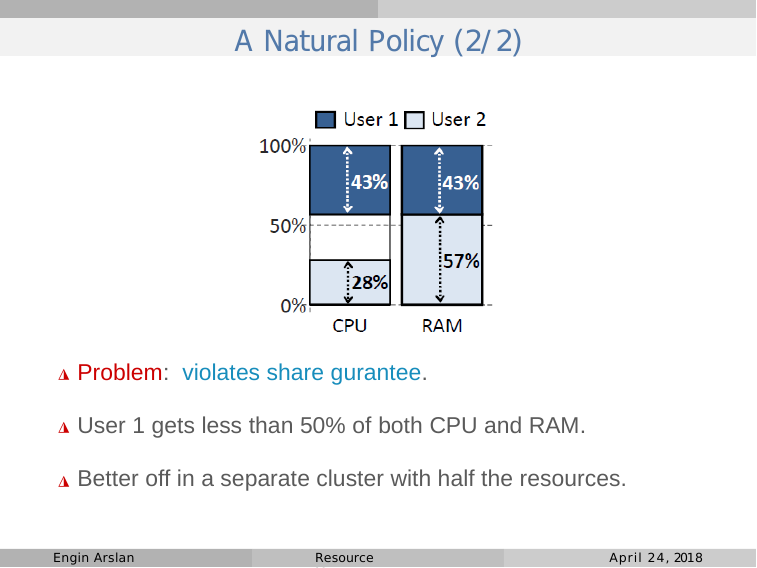

# A Natural Policy (2/2)

◮  Problem:  violates share gurantee.

◮  User 1 gets less than 50% of both CPU and RAM.

◮  Better off in a separate cluster with half the resources.

Engin Arslan
Resource Management
April 24, 2018